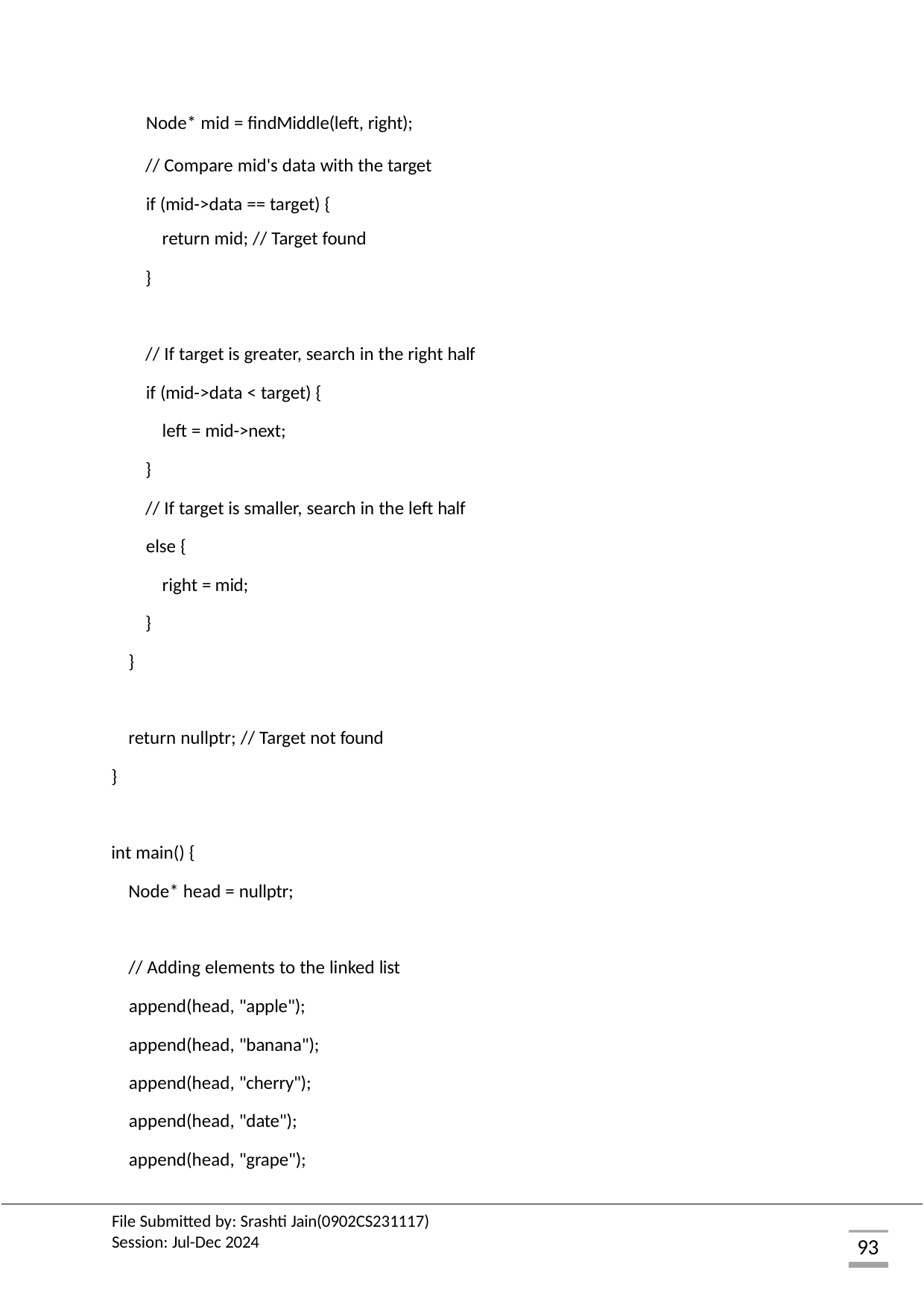

Node* mid = findMiddle(left, right);
// Compare mid's data with the target if (mid->data == target) {
return mid; // Target found
}

// If target is greater, search in the right half if (mid->data < target) {
left = mid->next;
}
// If target is smaller, search in the left half else {
right = mid;
}
}

return nullptr; // Target not found
}

int main() {
Node* head = nullptr;

// Adding elements to the linked list append(head, "apple"); append(head, "banana"); append(head, "cherry"); append(head, "date"); append(head, "grape");
File Submitted by: Srashti Jain(0902CS231117) Session: Jul-Dec 2024
93